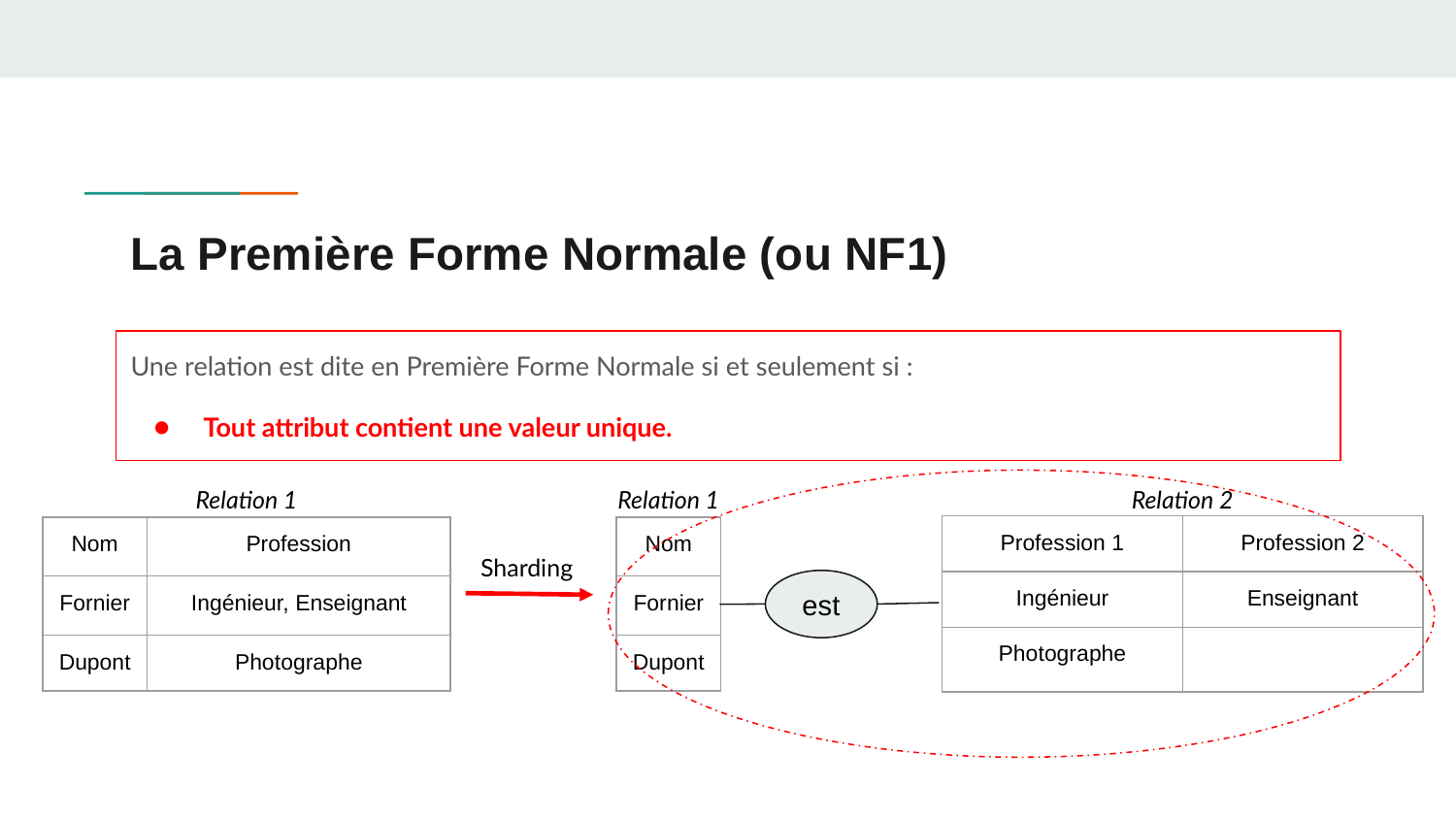

# La Première Forme Normale (ou NF1)
Une relation est dite en Première Forme Normale si et seulement si :
Tout attribut contient une valeur unique.
Relation 1

Relation 1
Relation 2
| Profession 1 | Profession 2 |
| --- | --- |
| Ingénieur | Enseignant |
| Photographe |  |
| Nom | Profession |
| --- | --- |
| Fornier | Ingénieur, Enseignant |
| Dupont | Photographe |
| Nom |
| --- |
| Fornier |
| Dupont |
Sharding
est